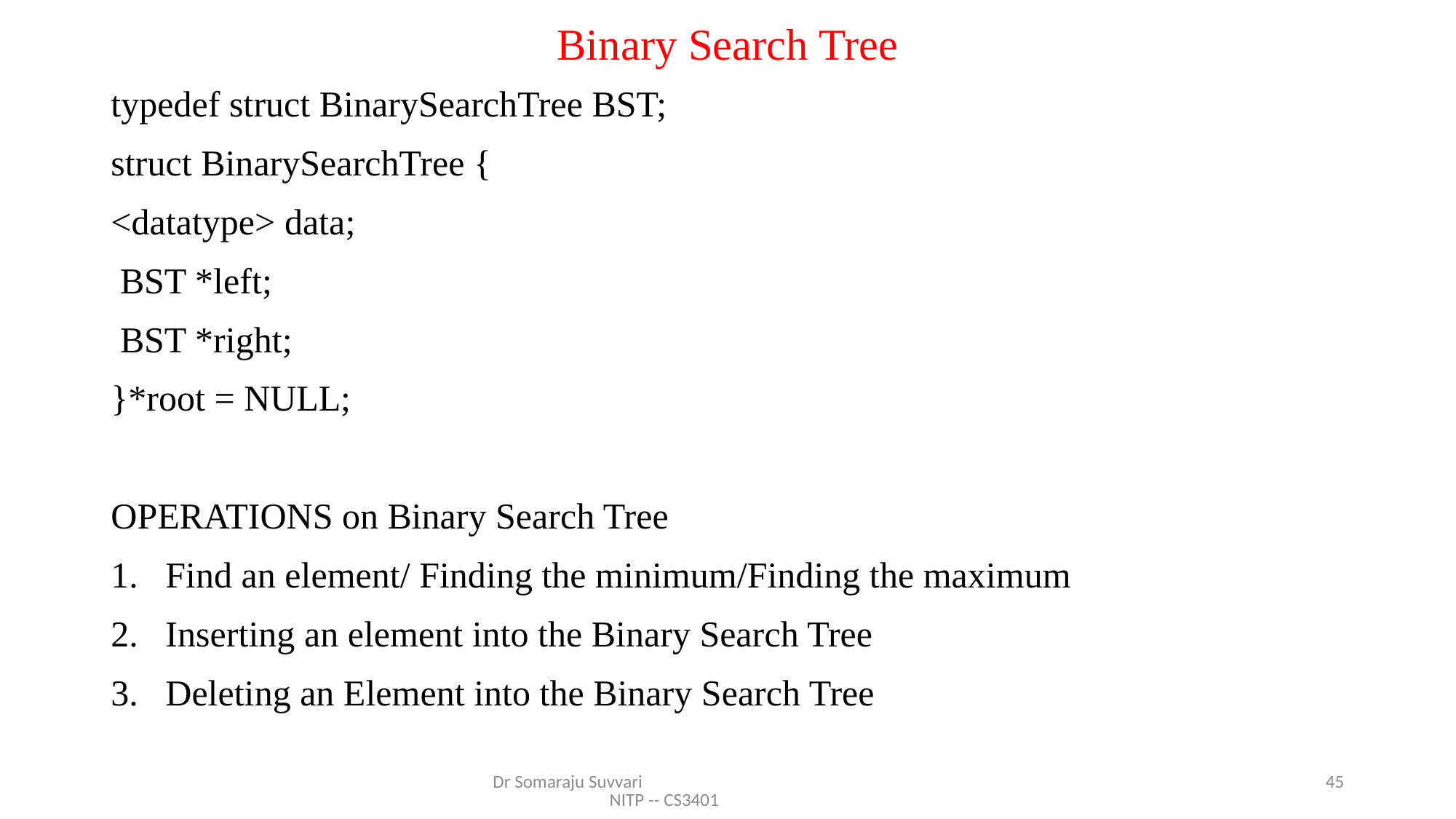

# Binary Search Tree
typedef struct BinarySearchTree BST;
struct BinarySearchTree {
<datatype> data;
 BST *left;
 BST *right;
}*root = NULL;

OPERATIONS on Binary Search Tree
Find an element/ Finding the minimum/Finding the maximum
Inserting an element into the Binary Search Tree
Deleting an Element into the Binary Search Tree
Dr Somaraju Suvvari                                                                                                        NITP -- CS3401
45